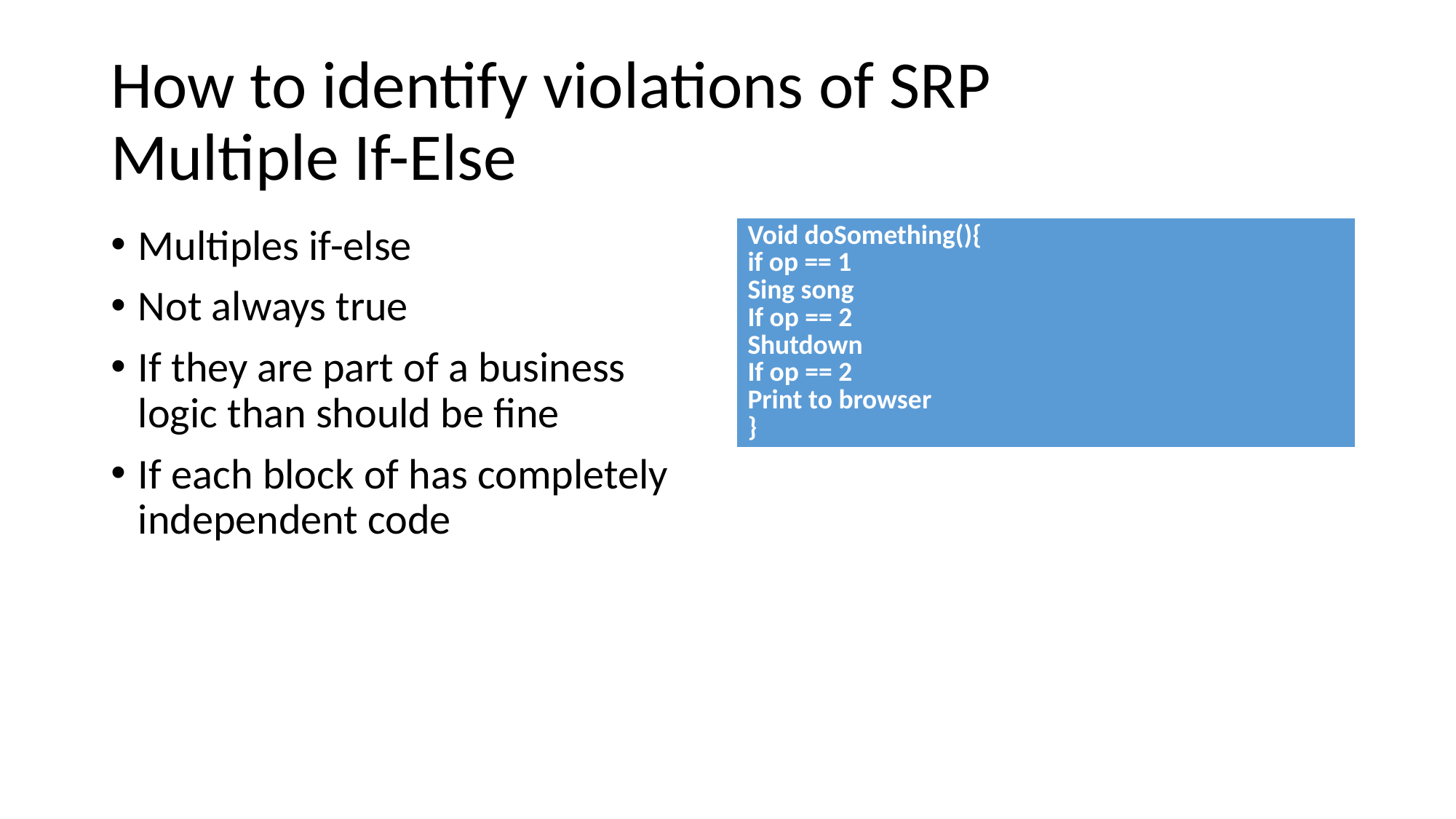

# How to identify violations of SRP Multiple If-Else
Multiples if-else
Not always true
If they are part of a business logic than should be fine
If each block of has completely independent code
| Void doSomething(){ if op == 1 Sing song If op == 2 Shutdown If op == 2 Print to browser } |
| --- |